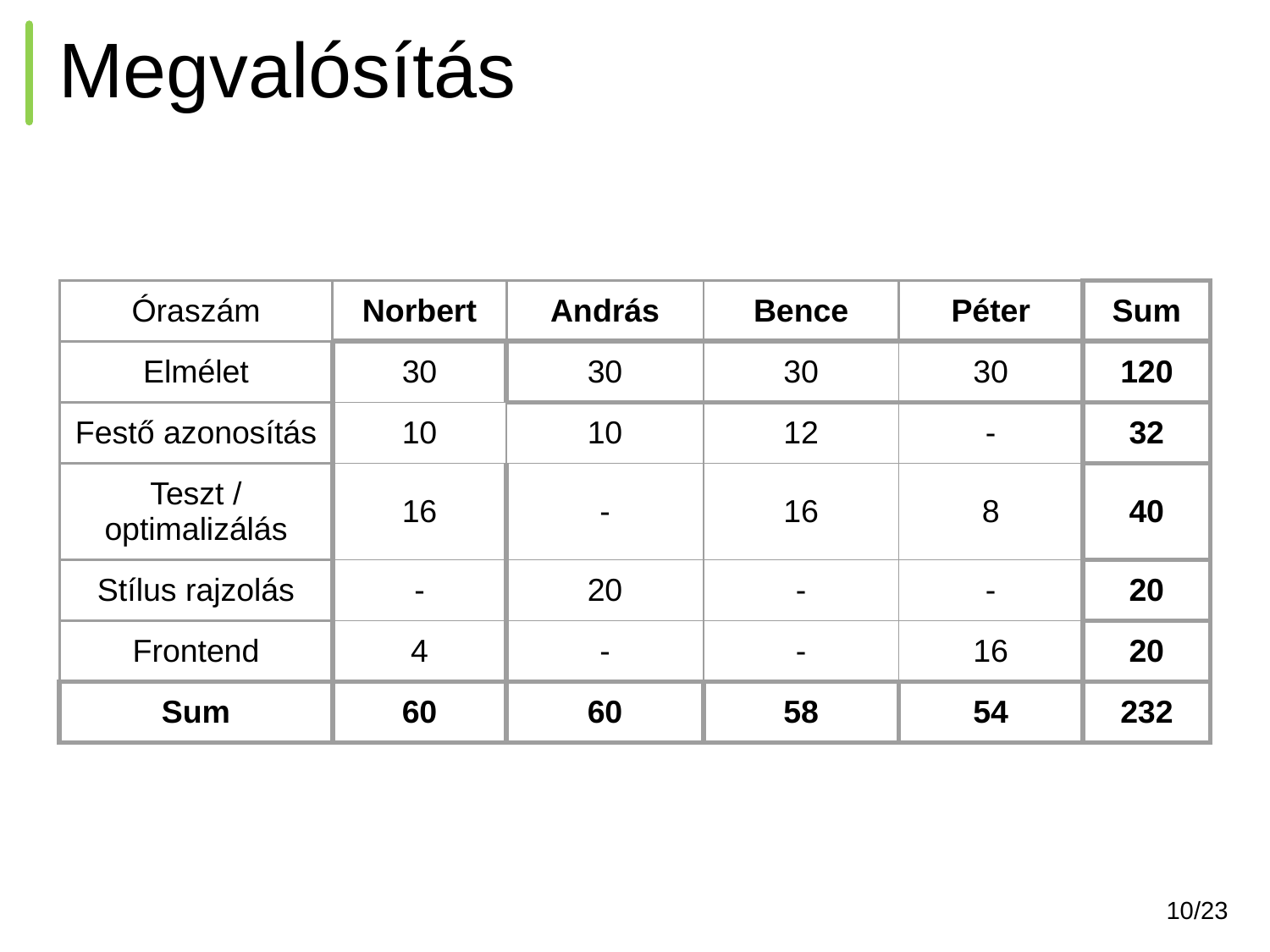

# Megvalósítás
| Óraszám | Norbert | András | Bence | Péter | Sum |
| --- | --- | --- | --- | --- | --- |
| Elmélet | 30 | 30 | 30 | 30 | 120 |
| Festő azonosítás | 10 | 10 | 12 | - | 32 |
| Teszt / optimalizálás | 16 | - | 16 | 8 | 40 |
| Stílus rajzolás | - | 20 | - | - | 20 |
| Frontend | 4 | - | - | 16 | 20 |
| Sum | 60 | 60 | 58 | 54 | 232 |
10/23